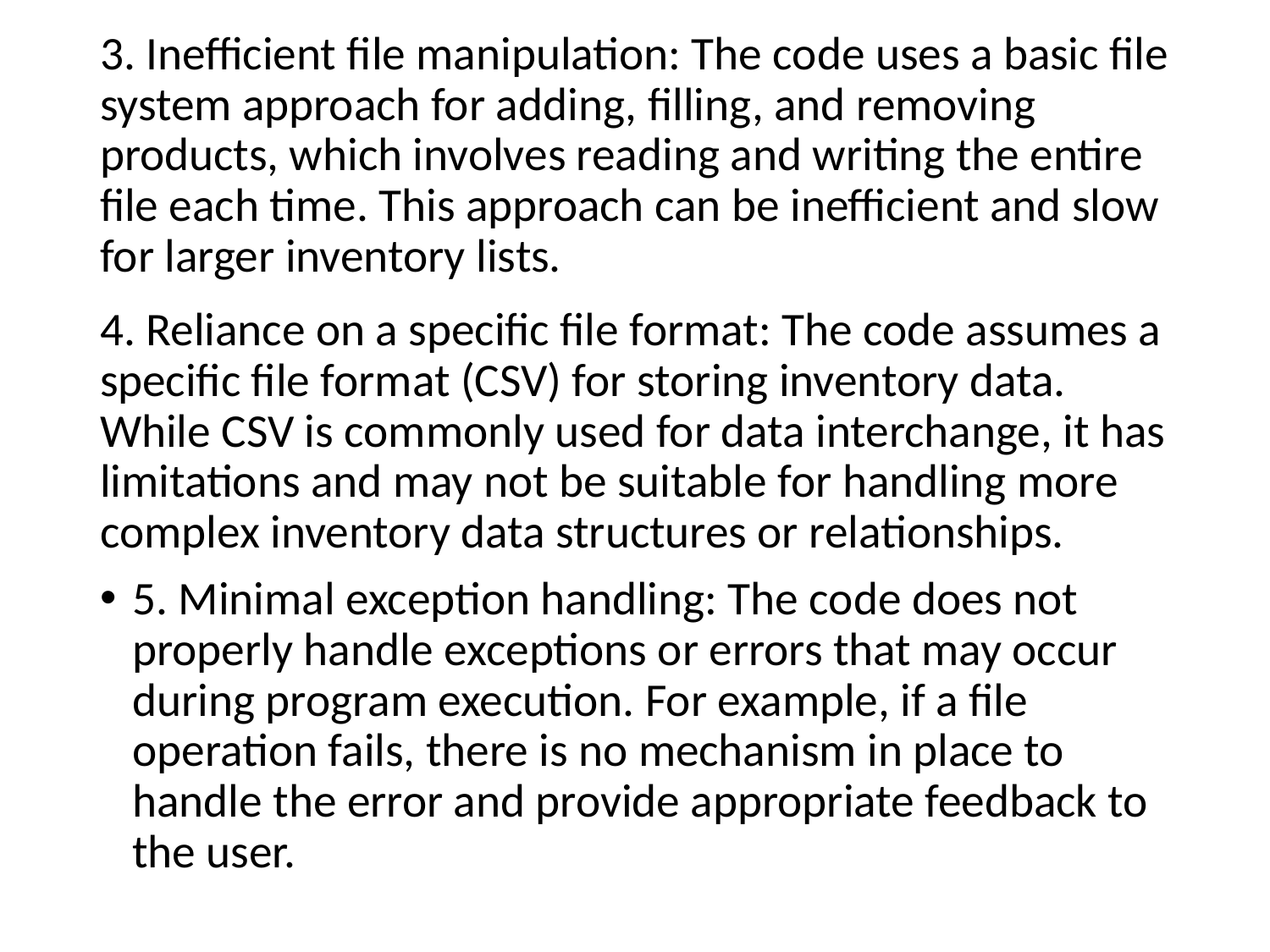

3. Inefficient file manipulation: The code uses a basic file system approach for adding, filling, and removing products, which involves reading and writing the entire file each time. This approach can be inefficient and slow for larger inventory lists.
4. Reliance on a specific file format: The code assumes a specific file format (CSV) for storing inventory data. While CSV is commonly used for data interchange, it has limitations and may not be suitable for handling more complex inventory data structures or relationships.
5. Minimal exception handling: The code does not properly handle exceptions or errors that may occur during program execution. For example, if a file operation fails, there is no mechanism in place to handle the error and provide appropriate feedback to the user.